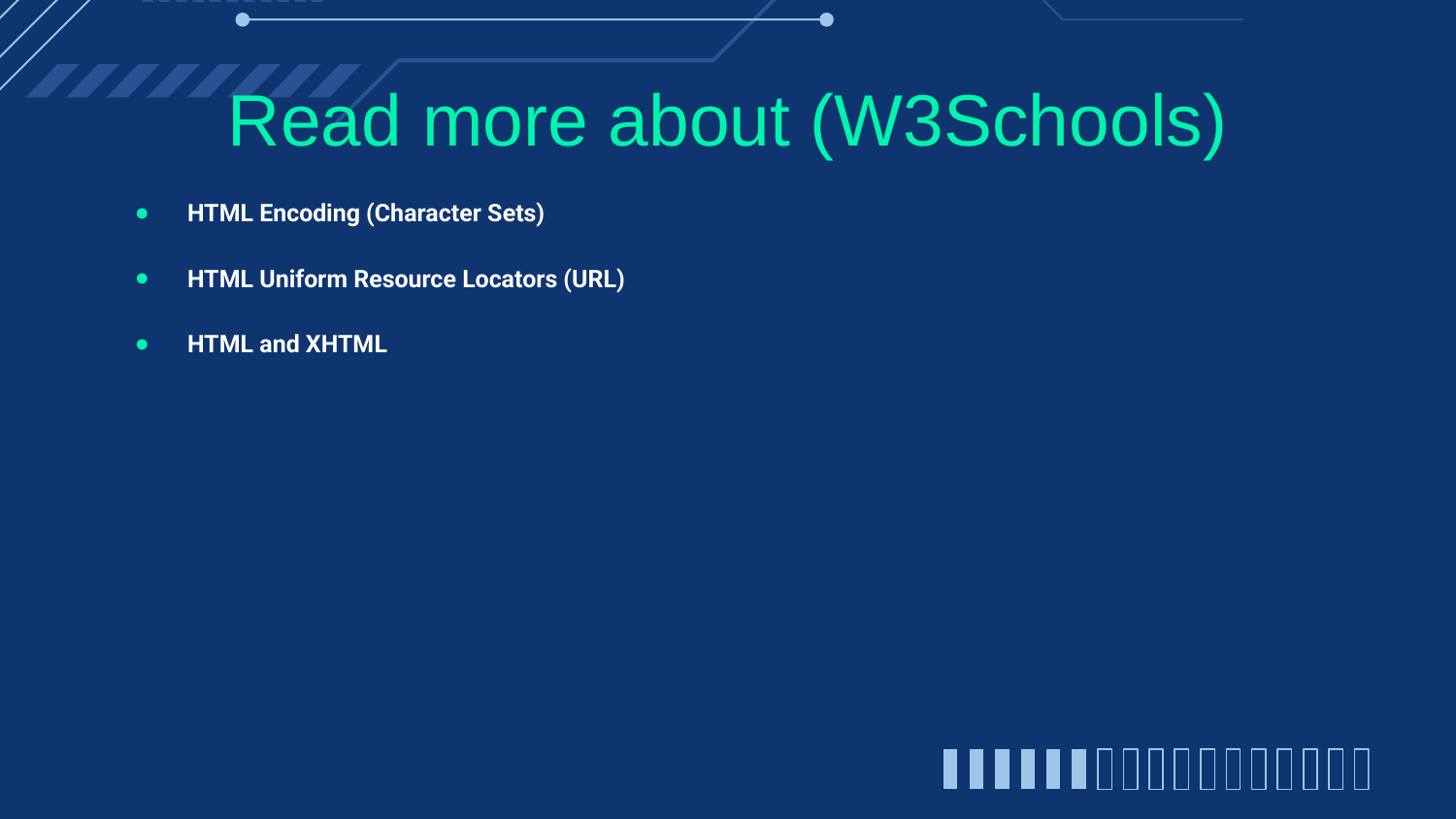

# Read more about (W3Schools)
HTML Encoding (Character Sets)
HTML Uniform Resource Locators (URL)
HTML and XHTML